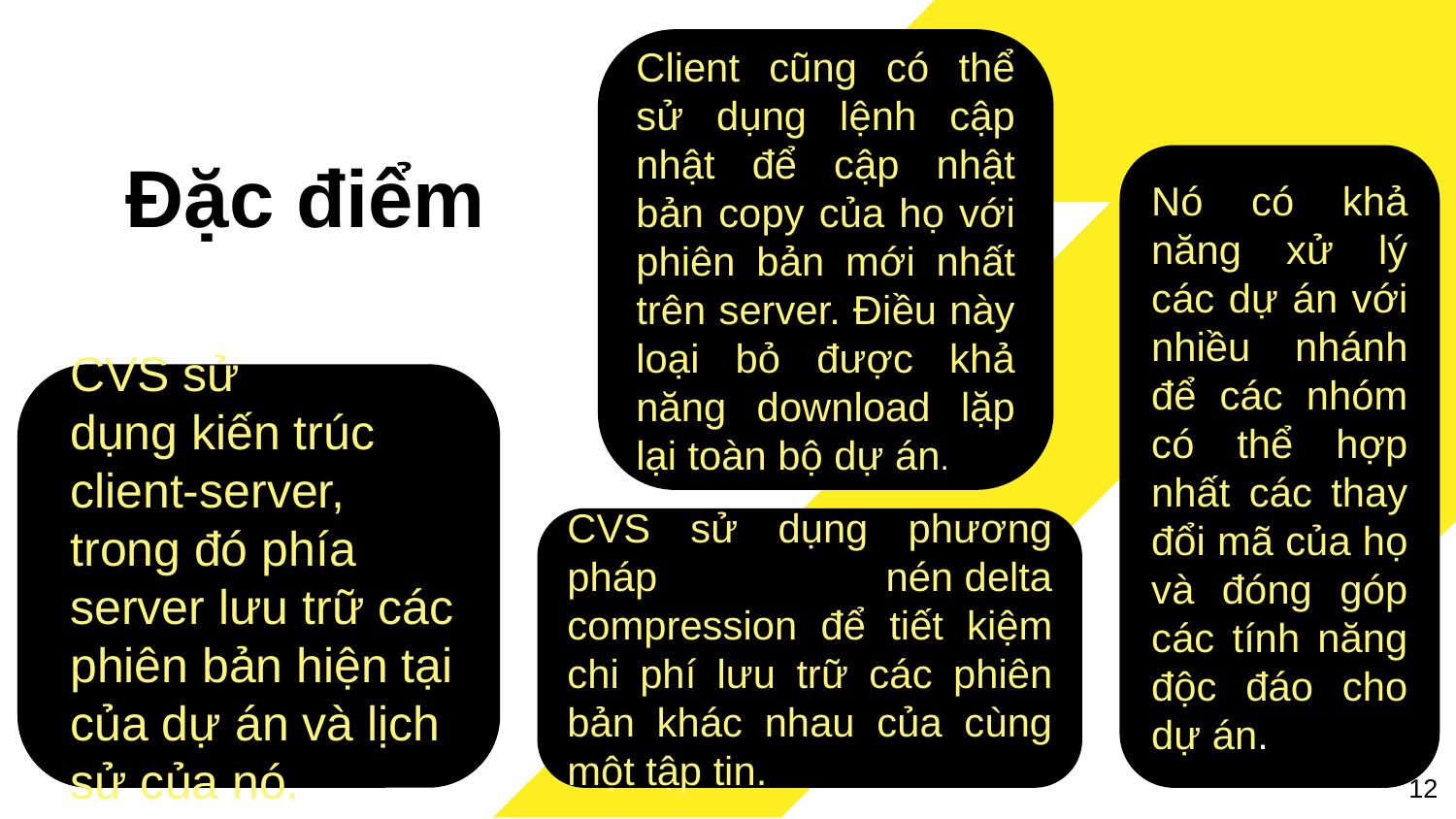

Client cũng có thể sử dụng lệnh cập nhật để cập nhật bản copy của họ với phiên bản mới nhất trên server. Điều này loại bỏ được khả năng download lặp lại toàn bộ dự án.
Nó có khả năng xử lý các dự án với nhiều nhánh để các nhóm có thể hợp nhất các thay đổi mã của họ và đóng góp các tính năng độc đáo cho dự án.
# Đặc điểm
CVS sử dụng kiến trúc client-server, trong đó phía server lưu trữ các phiên bản hiện tại của dự án và lịch sử của nó.
CVS sử dụng phương pháp nén delta compression để tiết kiệm chi phí lưu trữ các phiên bản khác nhau của cùng một tập tin.
12